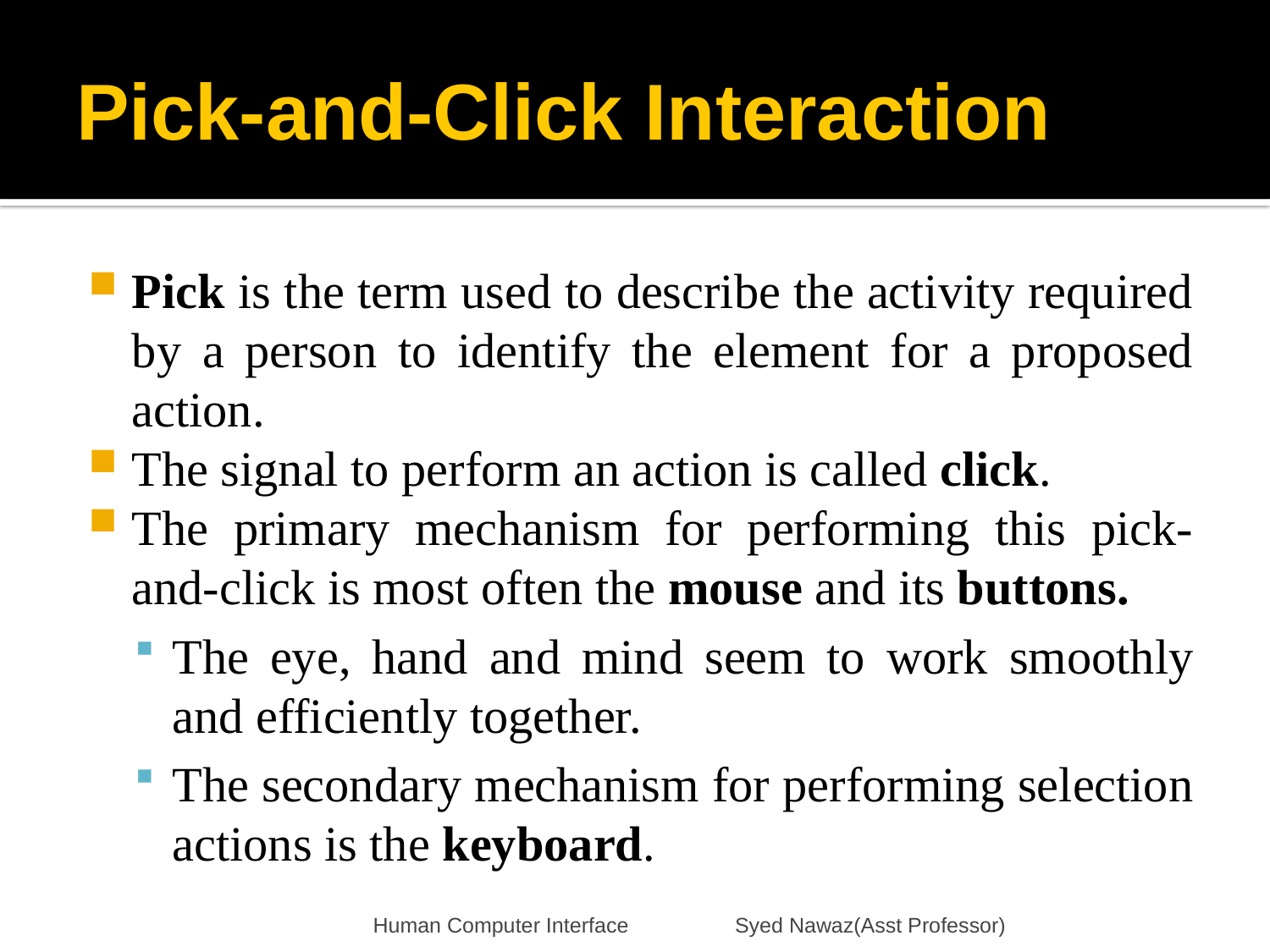

# Pick-and-Click Interaction
Pick is the term used to describe the activity required by a person to identify the element for a proposed action.
The signal to perform an action is called click.
The primary mechanism for performing this pick-and-click is most often the mouse and its buttons.
The eye, hand and mind seem to work smoothly and efficiently together.
The secondary mechanism for performing selection actions is the keyboard.
Human Computer Interface                  Syed Nawaz(Asst Professor)